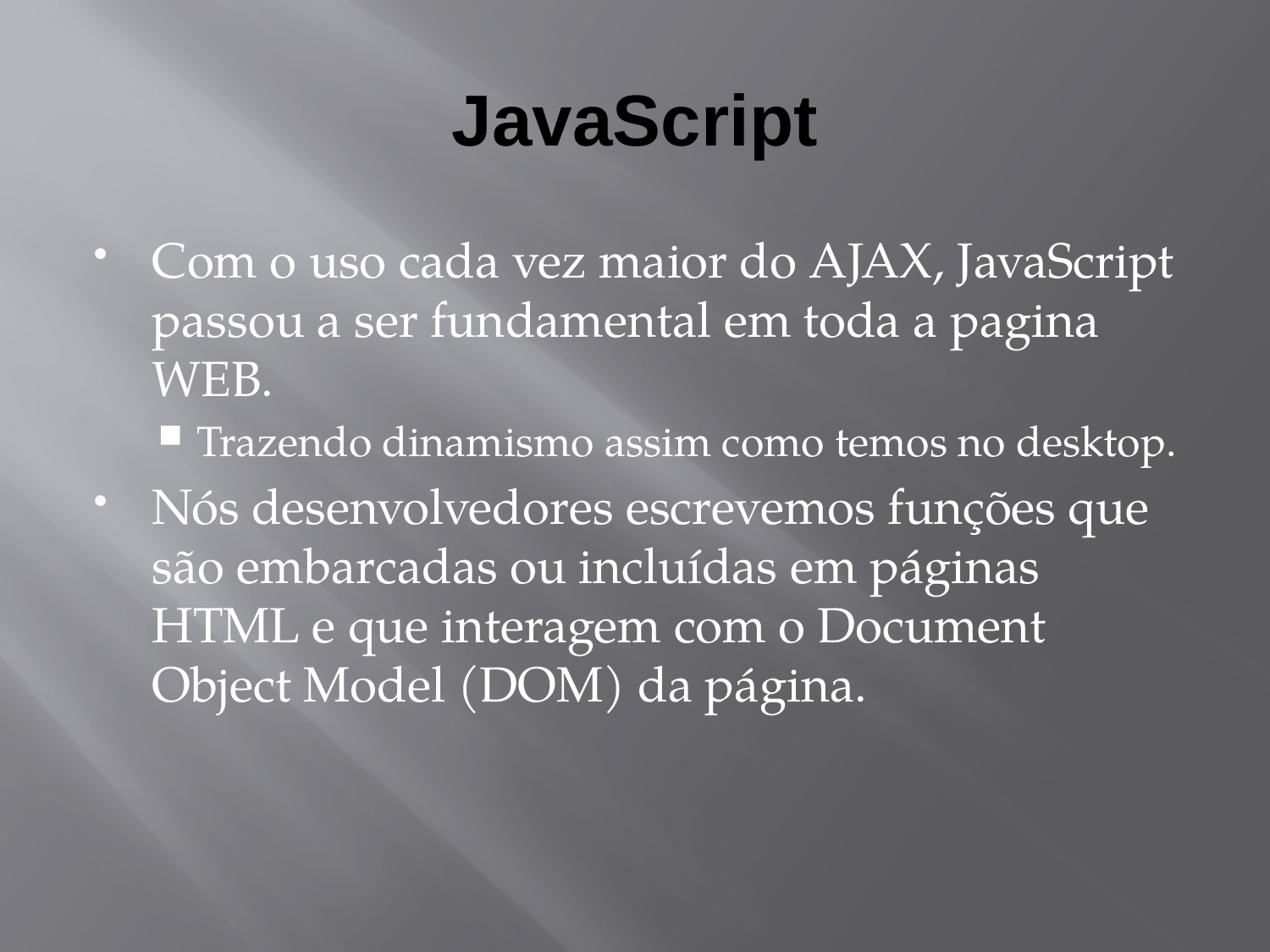

# JavaScript
Com o uso cada vez maior do AJAX, JavaScript passou a ser fundamental em toda a pagina WEB.
Trazendo dinamismo assim como temos no desktop.
Nós desenvolvedores escrevemos funções que são embarcadas ou incluídas em páginas HTML e que interagem com o Document Object Model (DOM) da página.